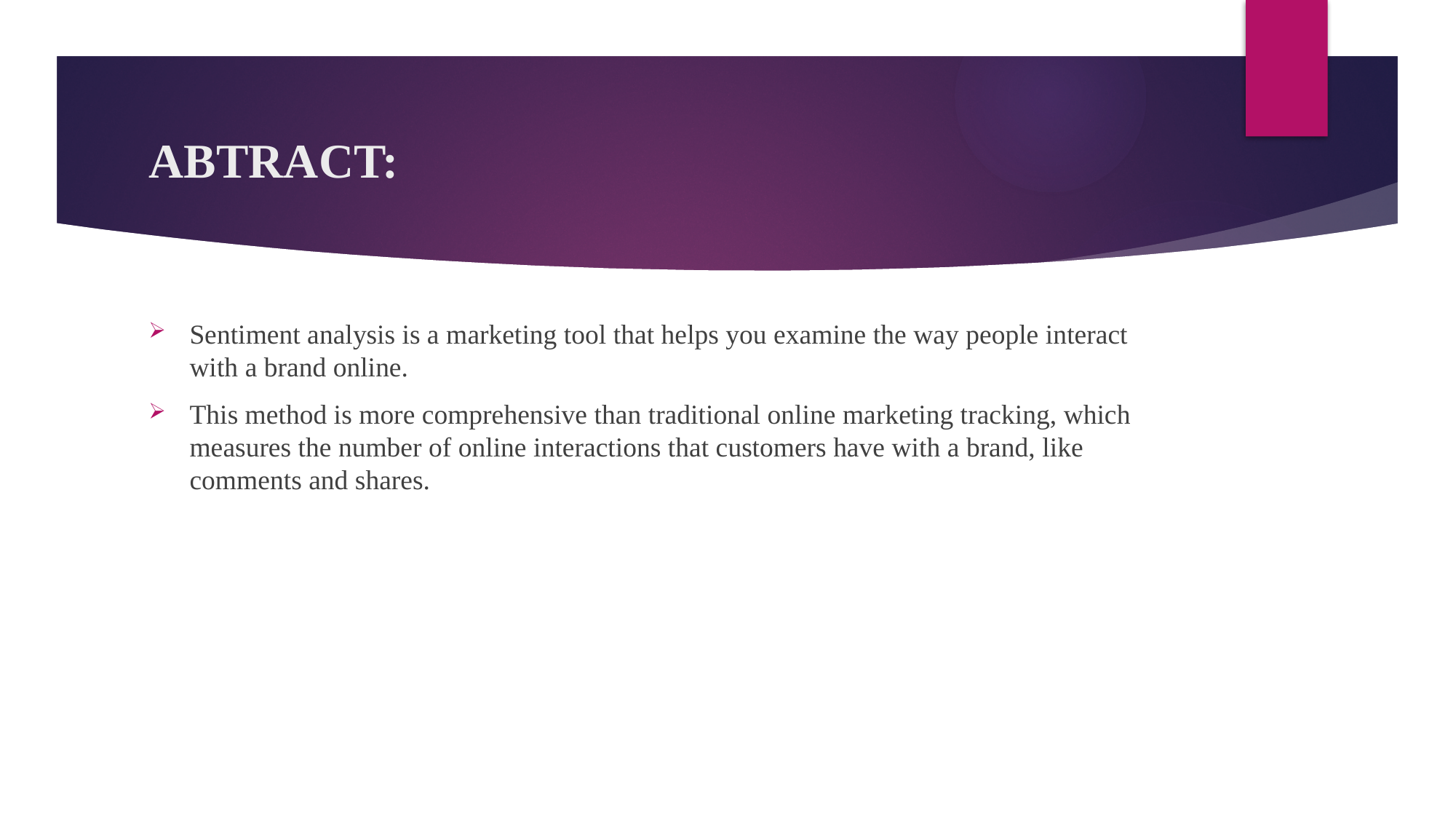

# ABTRACT:
Sentiment analysis is a marketing tool that helps you examine the way people interact with a brand online.
This method is more comprehensive than traditional online marketing tracking, which measures the number of online interactions that customers have with a brand, like comments and shares.